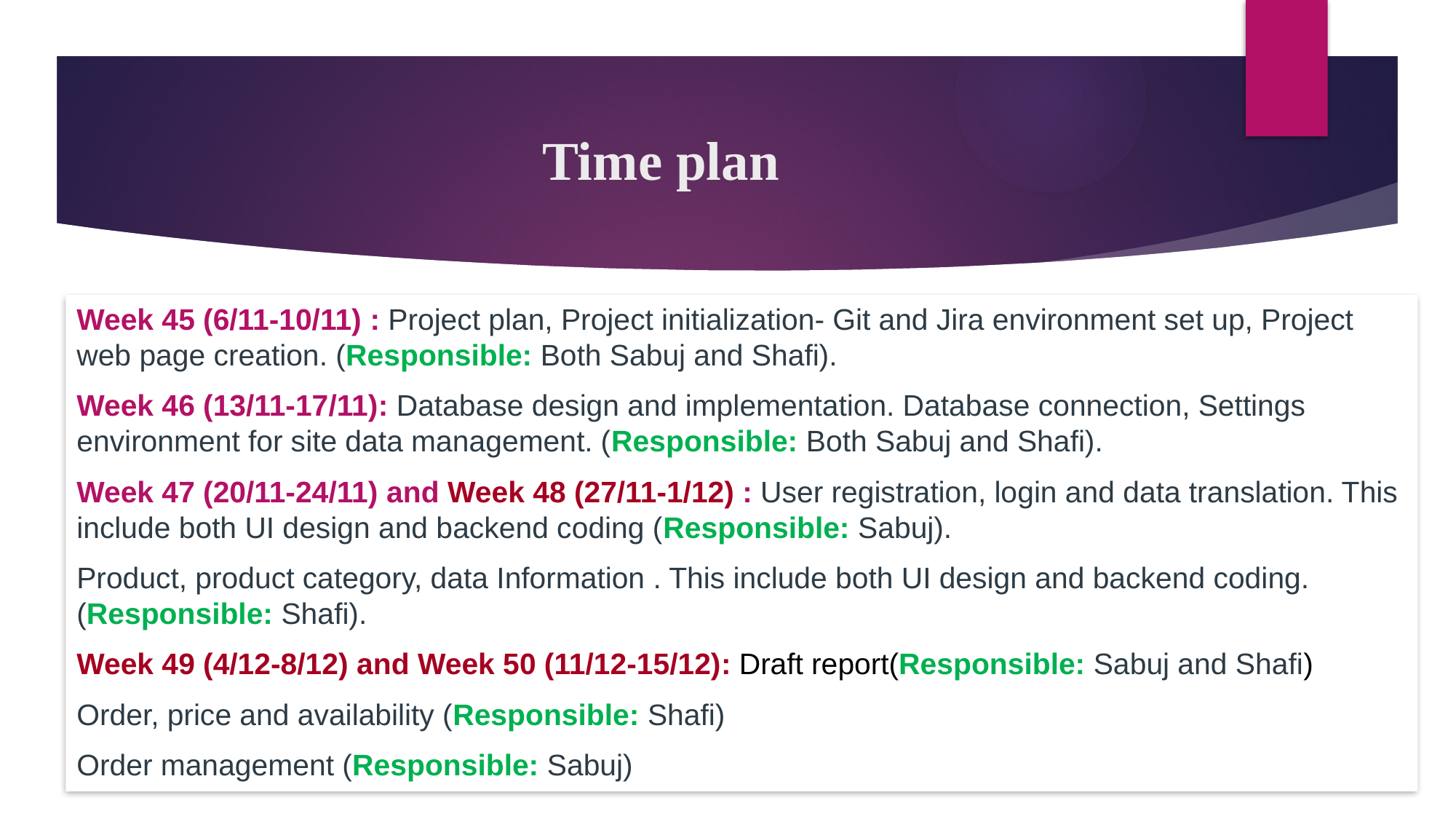

# Time plan
Week 45 (6/11-10/11) : Project plan, Project initialization- Git and Jira environment set up, Project web page creation. (Responsible: Both Sabuj and Shafi).
Week 46 (13/11-17/11): Database design and implementation. Database connection, Settings environment for site data management. (Responsible: Both Sabuj and Shafi).
Week 47 (20/11-24/11) and Week 48 (27/11-1/12) : User registration, login and data translation. This include both UI design and backend coding (Responsible: Sabuj).
Product, product category, data Information . This include both UI design and backend coding. (Responsible: Shafi).
Week 49 (4/12-8/12) and Week 50 (11/12-15/12): Draft report(Responsible: Sabuj and Shafi)
Order, price and availability (Responsible: Shafi)
Order management (Responsible: Sabuj)